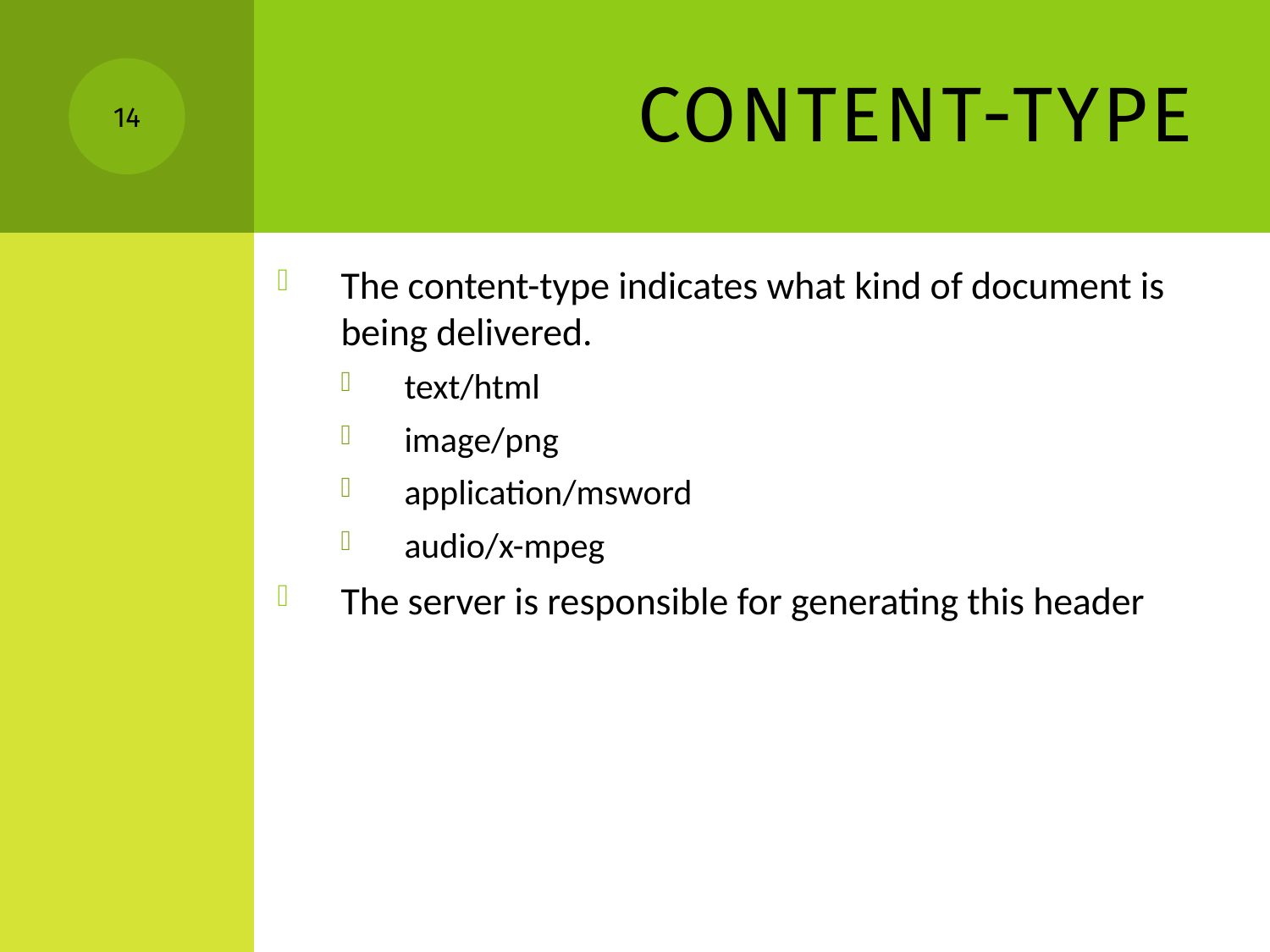

# Content-Type
14
The content-type indicates what kind of document is being delivered.
text/html
image/png
application/msword
audio/x-mpeg
The server is responsible for generating this header